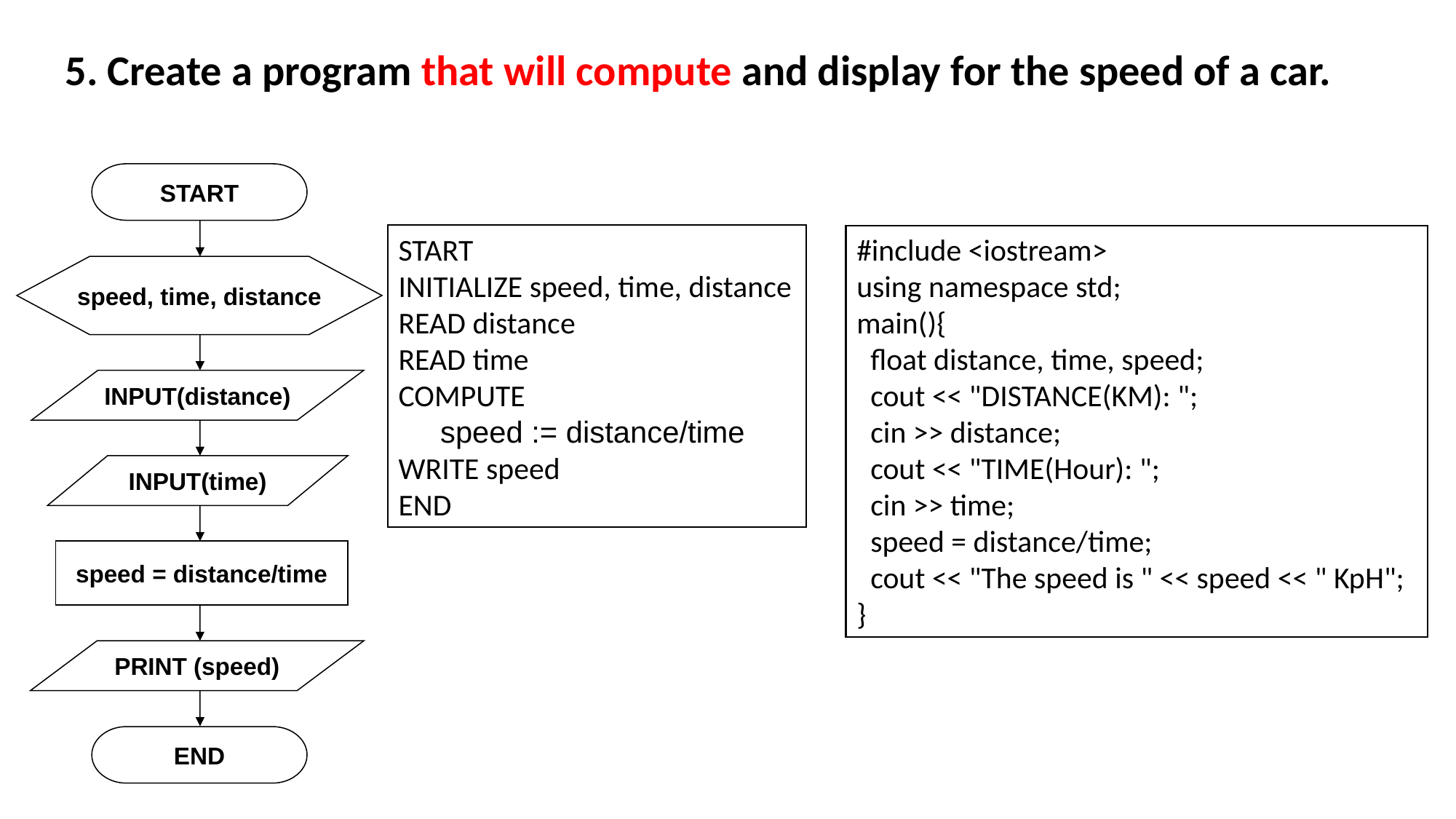

5. Create a program that will compute and display for the speed of a car.
START

speed, time, distance

INPUT(distance)

INPUT(time)

speed = distance/time

PRINT (speed)

END
START
INITIALIZE speed, time, distance
READ distance
READ time
COMPUTE
     speed := distance/time
WRITE speed
END
#include <iostream>
using namespace std;
main(){
  float distance, time, speed;
  cout << "DISTANCE(KM): ";
  cin >> distance;
  cout << "TIME(Hour): ";
  cin >> time;
  speed = distance/time;
  cout << "The speed is " << speed << " KpH";
}